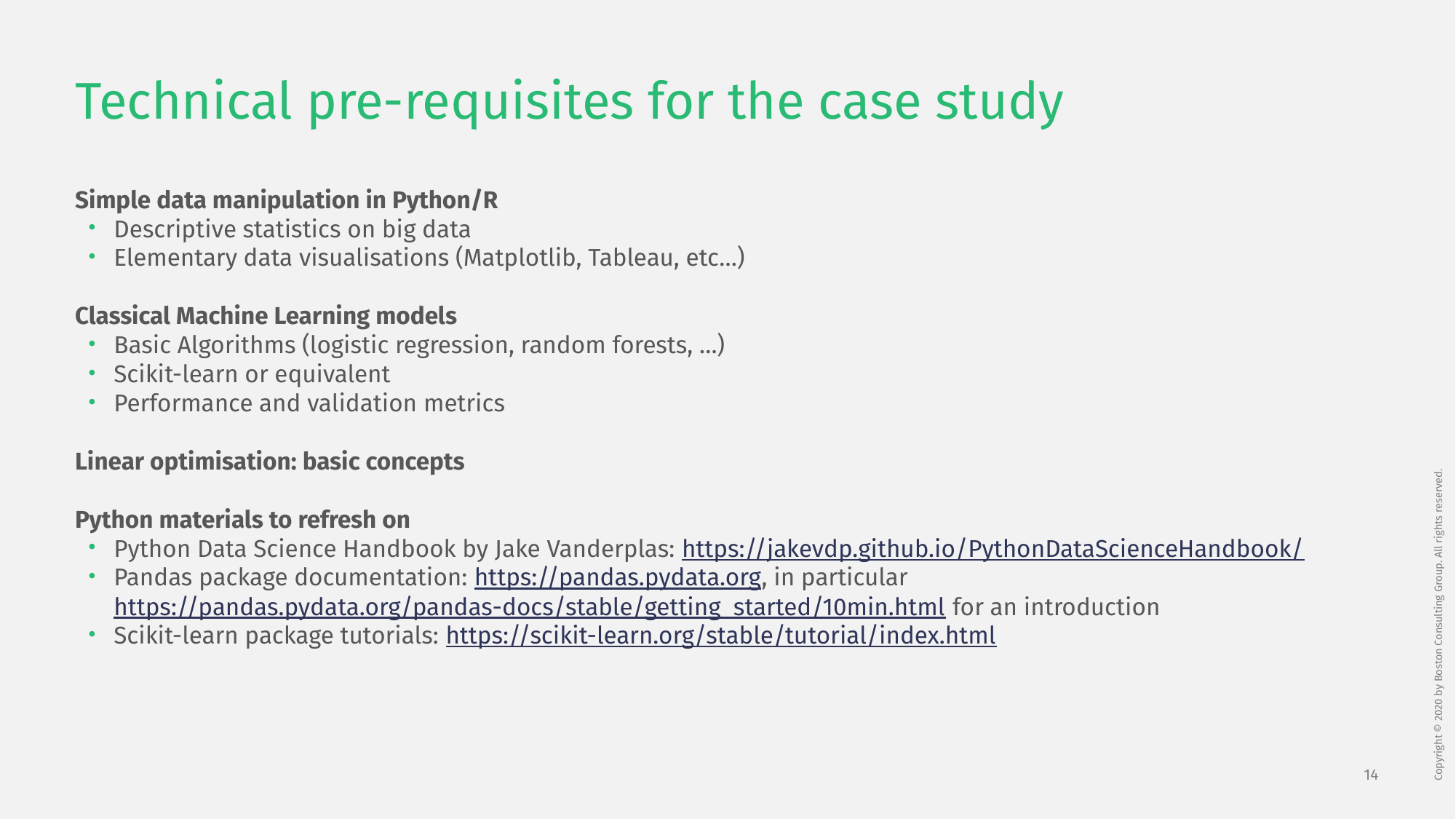

# Technical pre-requisites for the case study
Simple data manipulation in Python/R
Descriptive statistics on big data
Elementary data visualisations (Matplotlib, Tableau, etc…)

Classical Machine Learning models
Basic Algorithms (logistic regression, random forests, …)
Scikit-learn or equivalent
Performance and validation metrics

Linear optimisation: basic concepts

Python materials to refresh on
Python Data Science Handbook by Jake Vanderplas: https://jakevdp.github.io/PythonDataScienceHandbook/
Pandas package documentation: https://pandas.pydata.org, in particular https://pandas.pydata.org/pandas-docs/stable/getting_started/10min.html for an introduction
Scikit-learn package tutorials: https://scikit-learn.org/stable/tutorial/index.html